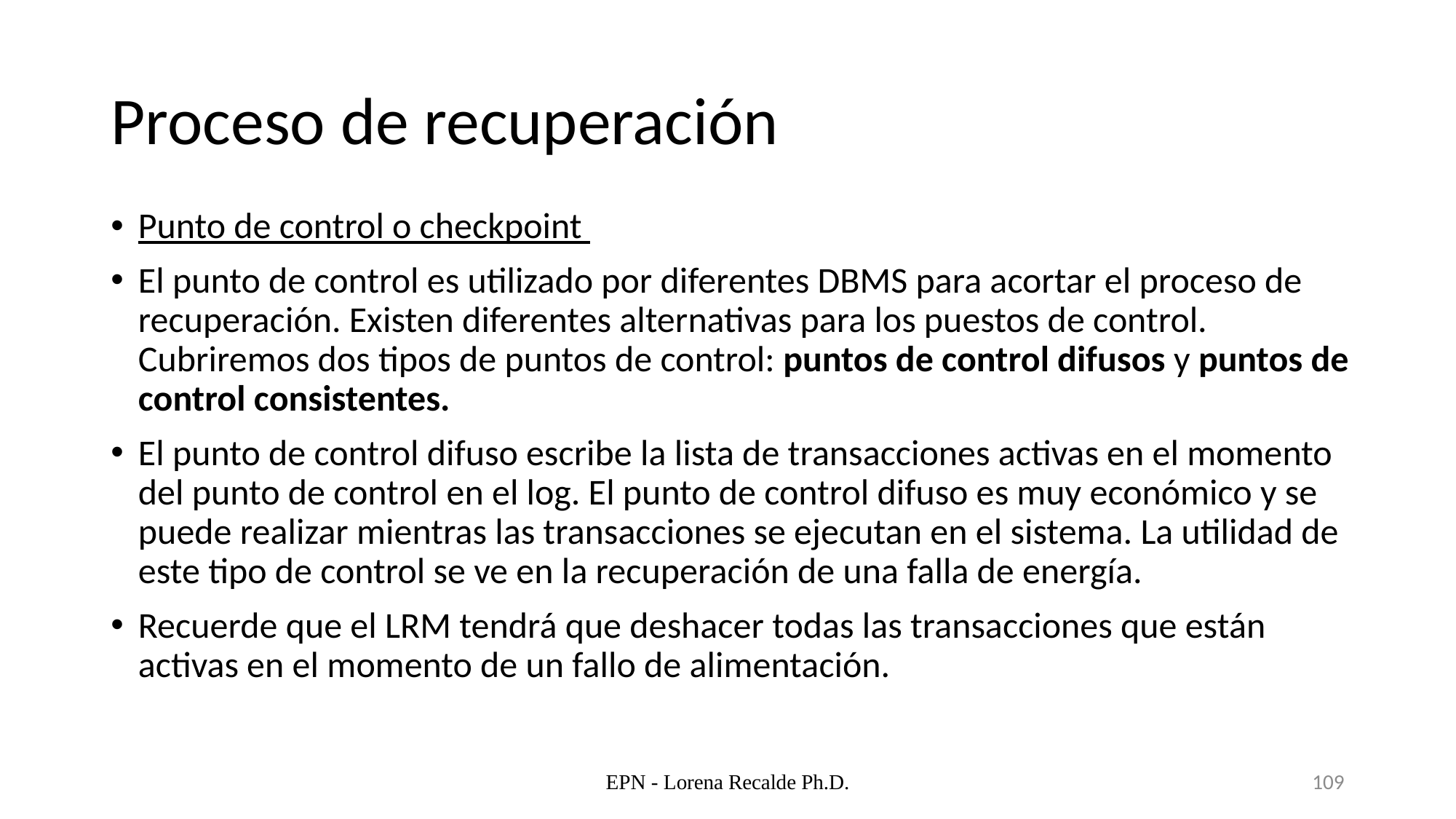

# Proceso de recuperación
Punto de control o checkpoint
El punto de control es utilizado por diferentes DBMS para acortar el proceso de recuperación. Existen diferentes alternativas para los puestos de control. Cubriremos dos tipos de puntos de control: puntos de control difusos y puntos de control consistentes.
El punto de control difuso escribe la lista de transacciones activas en el momento del punto de control en el log. El punto de control difuso es muy económico y se puede realizar mientras las transacciones se ejecutan en el sistema. La utilidad de este tipo de control se ve en la recuperación de una falla de energía.
Recuerde que el LRM tendrá que deshacer todas las transacciones que están activas en el momento de un fallo de alimentación.
EPN - Lorena Recalde Ph.D.
109